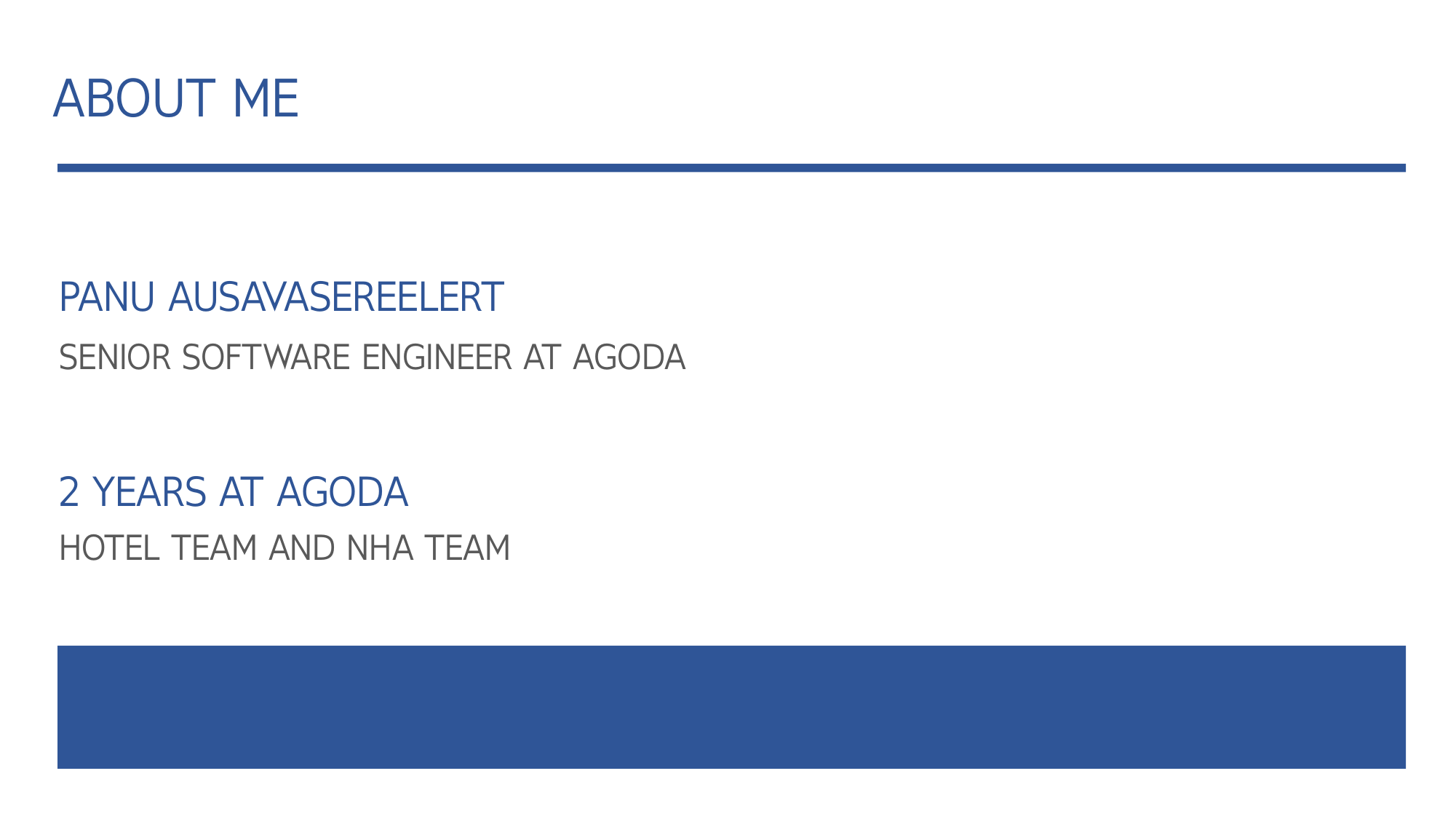

ABOUT ME

PANU AUSAVASEREELERT
SENIOR SOFTWARE ENGINEER AT AGODA
2 YEARS AT AGODA
HOTEL TEAM AND NHA TEAM